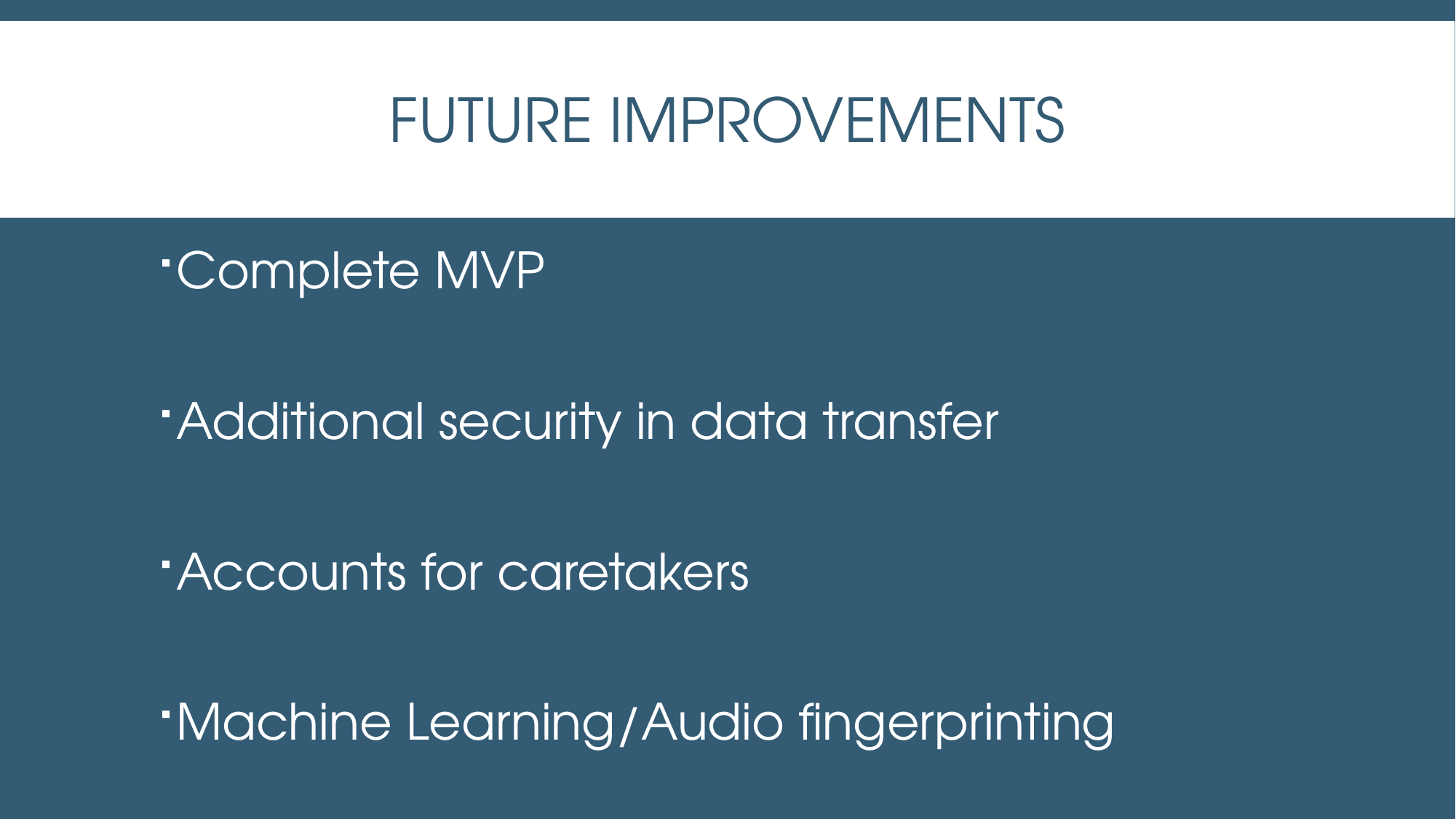

# Future Improvements
Complete MVP

Additional security in data transfer

Accounts for caretakers

Machine Learning/Audio fingerprinting